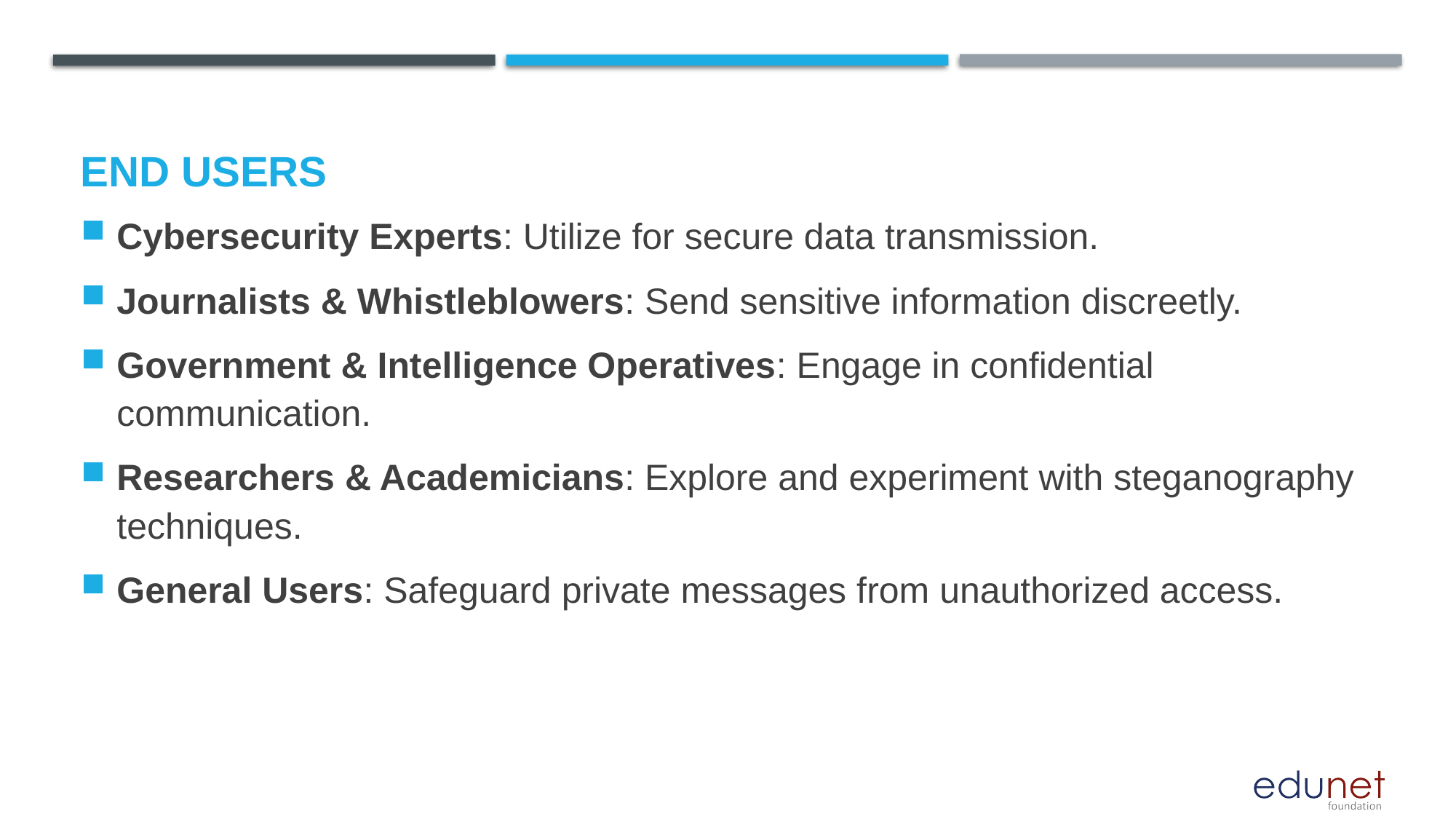

# End users
Cybersecurity Experts: Utilize for secure data transmission.
Journalists & Whistleblowers: Send sensitive information discreetly.
Government & Intelligence Operatives: Engage in confidential communication.
Researchers & Academicians: Explore and experiment with steganography techniques.
General Users: Safeguard private messages from unauthorized access.